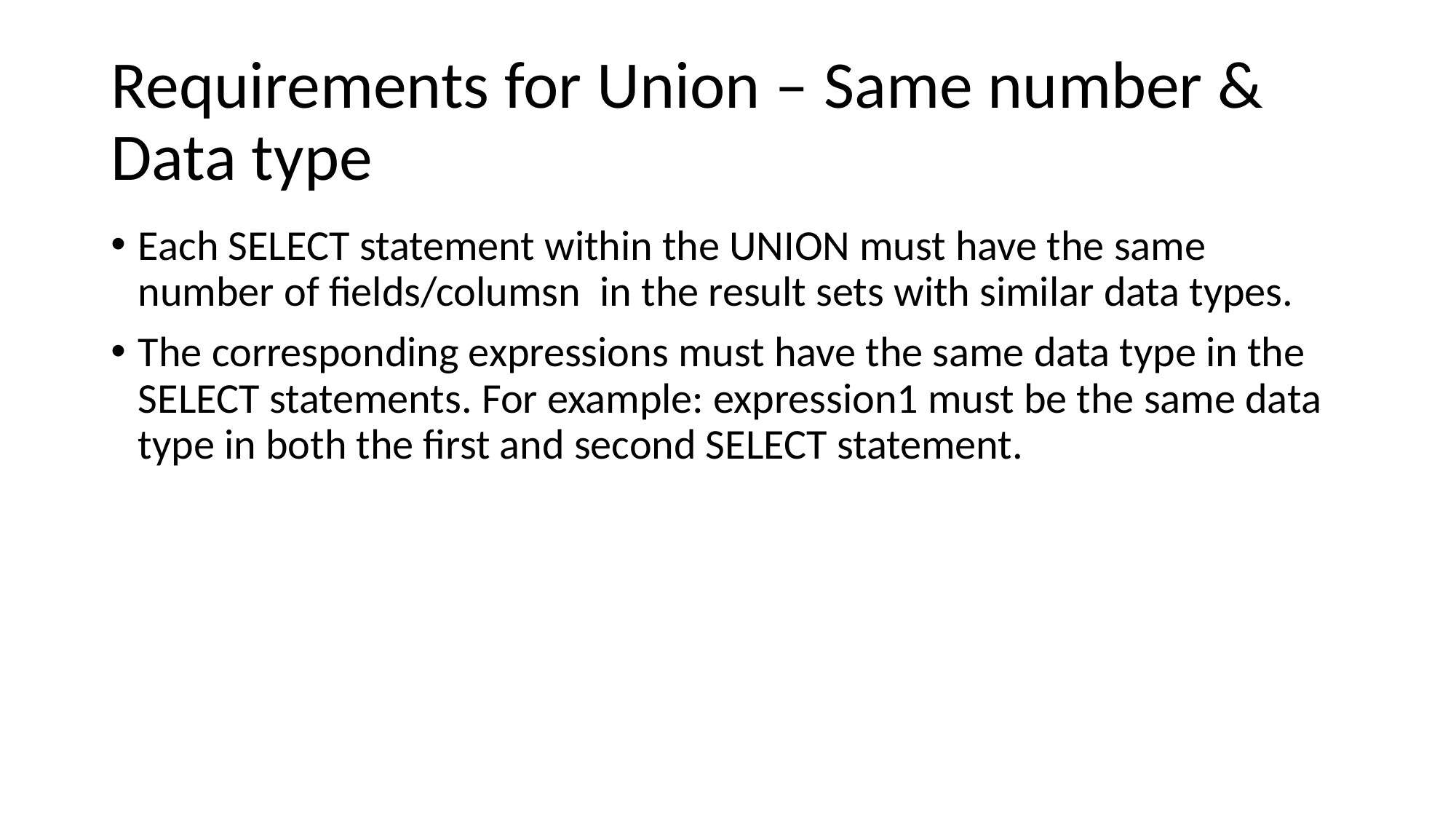

# Requirements for Union – Same number & Data type
Each SELECT statement within the UNION must have the same number of fields/columsn  in the result sets with similar data types.
The corresponding expressions must have the same data type in the SELECT statements. For example: expression1 must be the same data type in both the first and second SELECT statement.